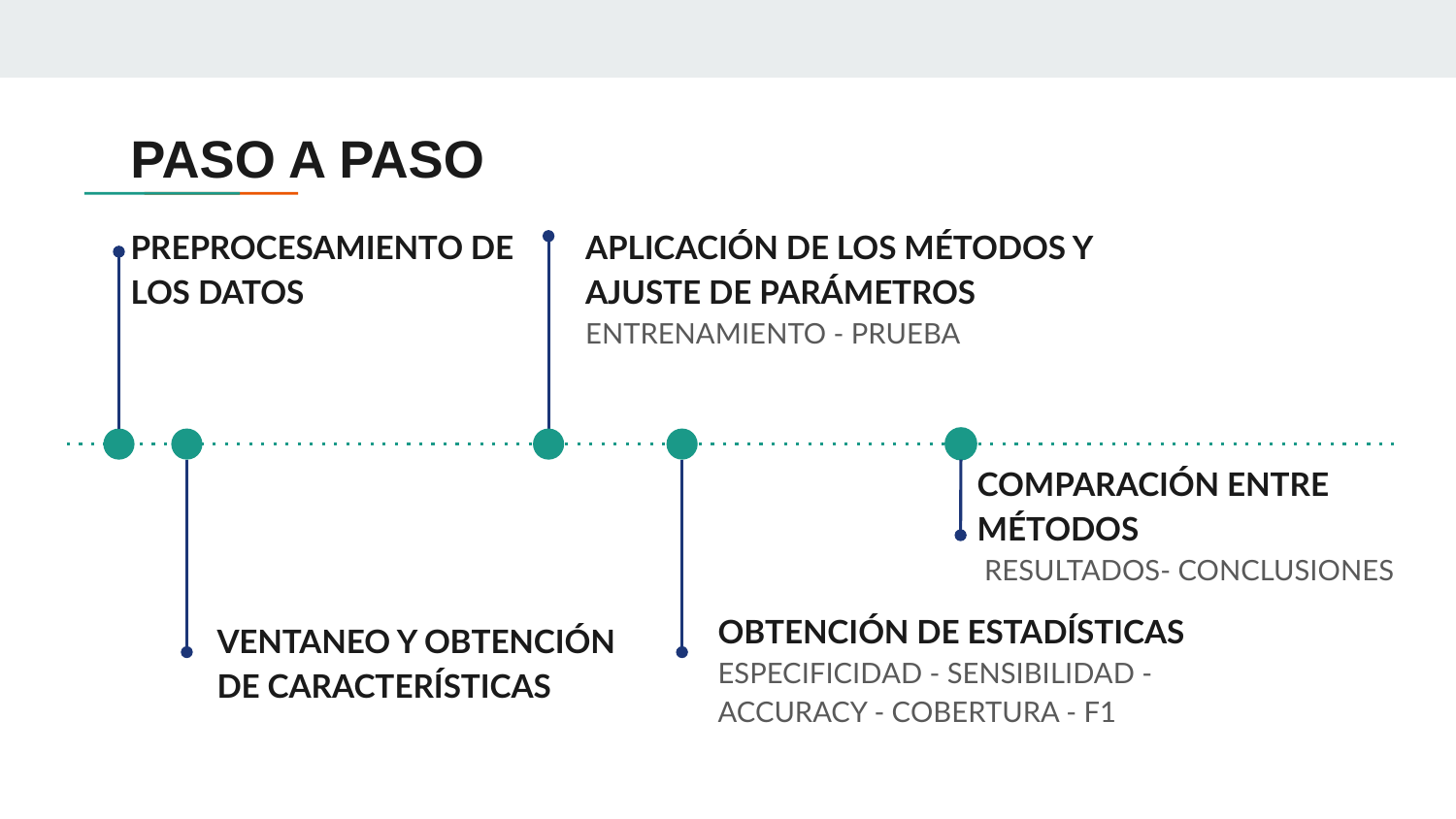

# PASO A PASO
PREPROCESAMIENTO DE LOS DATOS
APLICACIÓN DE LOS MÉTODOS Y AJUSTE DE PARÁMETROS
ENTRENAMIENTO - PRUEBA

COMPARACIÓN ENTRE MÉTODOS
 RESULTADOS- CONCLUSIONES

OBTENCIÓN DE ESTADÍSTICAS
ESPECIFICIDAD - SENSIBILIDAD - ACCURACY - COBERTURA - F1

VENTANEO Y OBTENCIÓN DE CARACTERÍSTICAS